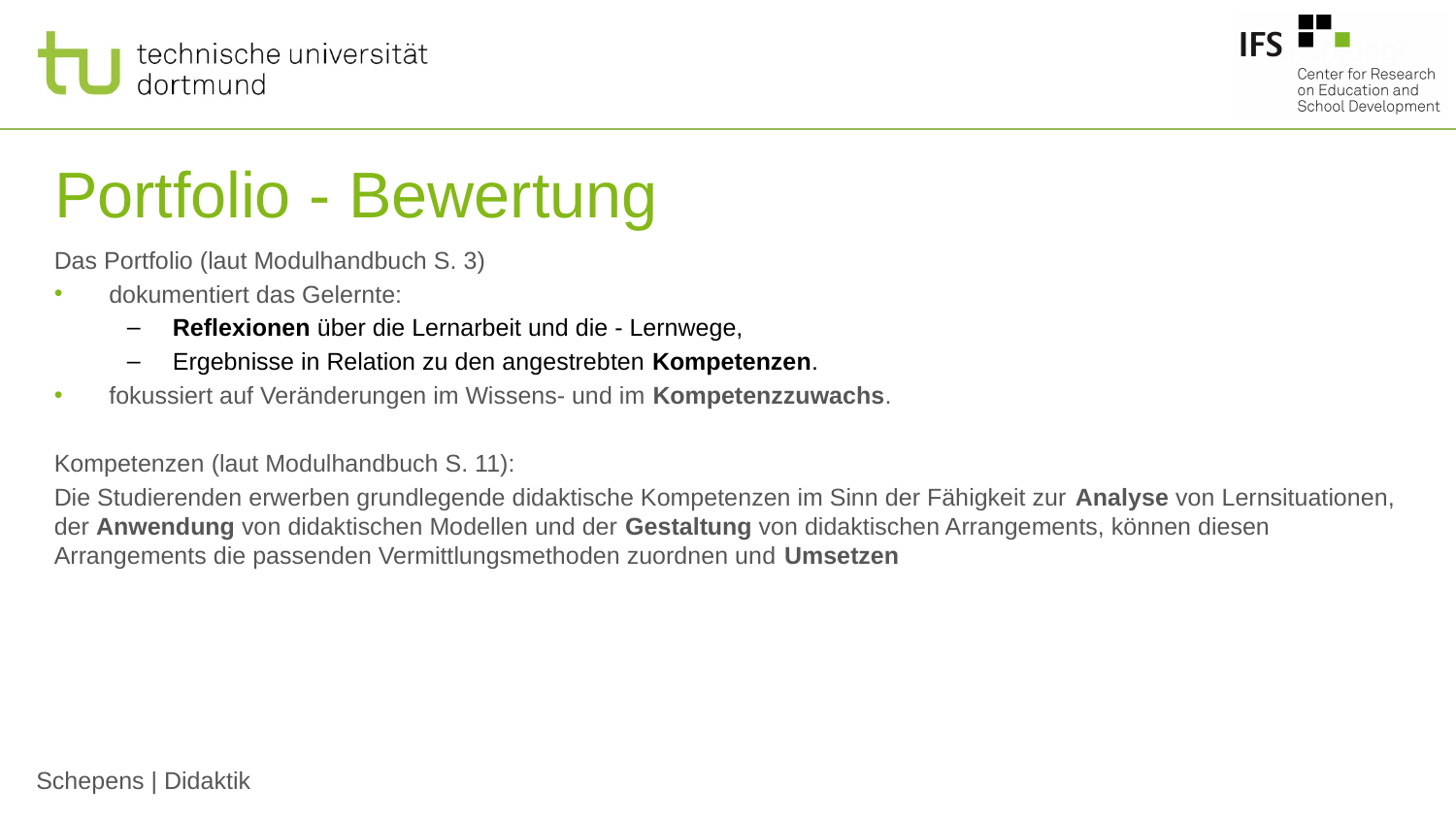

# Portfolio - Bewertung
Das Portfolio (laut Modulhandbuch S. 3)
dokumentiert das Gelernte:
Reflexionen über die Lernarbeit und die - Lernwege,
Ergebnisse in Relation zu den angestrebten Kompetenzen.
fokussiert auf Veränderungen im Wissens- und im Kompetenzzuwachs.

Kompetenzen (laut Modulhandbuch S. 11):
Die Studierenden erwerben grundlegende didaktische Kompetenzen im Sinn der Fähigkeit zur Analyse von Lernsituationen, der Anwendung von didaktischen Modellen und der Gestaltung von didaktischen Arrangements, können diesen Arrangements die passenden Vermittlungsmethoden zuordnen und Umsetzen